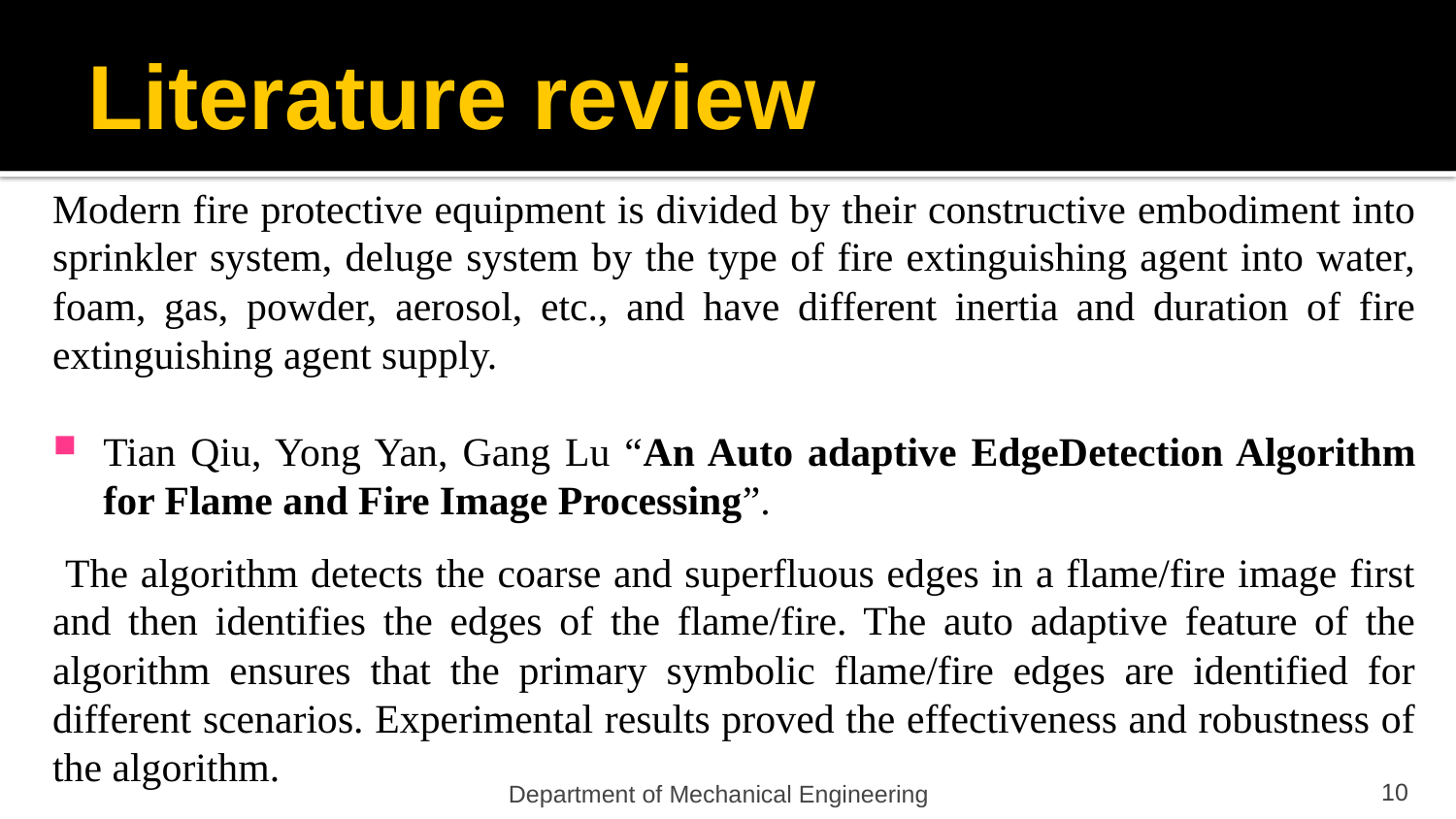

# Literature review
Modern fire protective equipment is divided by their constructive embodiment into sprinkler system, deluge system by the type of fire extinguishing agent into water, foam, gas, powder, aerosol, etc., and have different inertia and duration of fire extinguishing agent supply.

Tian Qiu, Yong Yan, Gang Lu “An Auto adaptive EdgeDetection Algorithm for Flame and Fire Image Processing”.

 The algorithm detects the coarse and superfluous edges in a flame/fire image first and then identifies the edges of the flame/fire. The auto adaptive feature of the algorithm ensures that the primary symbolic flame/fire edges are identified for different scenarios. Experimental results proved the effectiveness and robustness of the algorithm.

10
Department of Mechanical Engineering